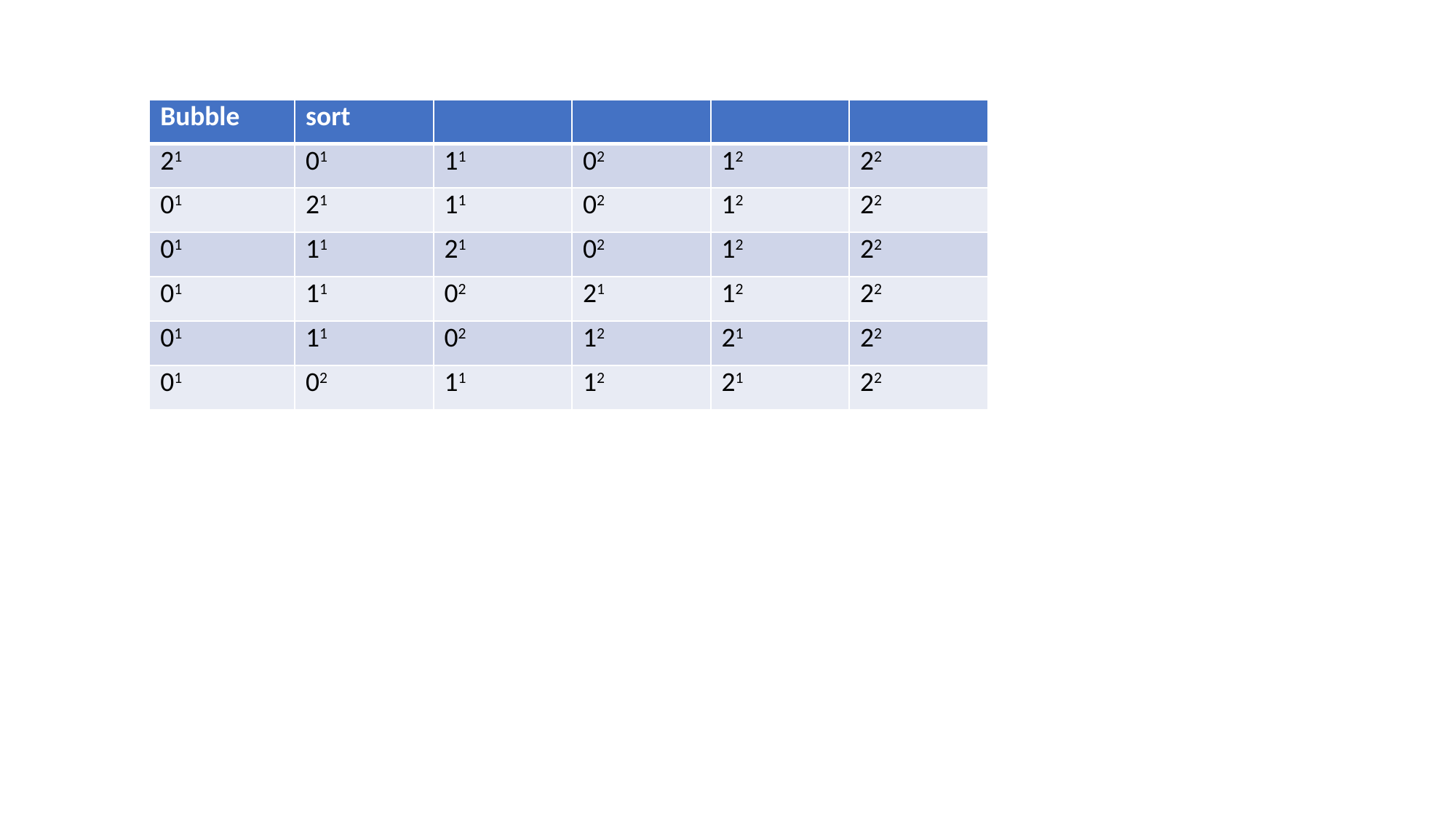

| Bubble | sort |  |  |  |  |
| --- | --- | --- | --- | --- | --- |
| 21 | 01 | 11 | 02 | 12 | 22 |
| 01 | 21 | 11 | 02 | 12 | 22 |
| 01 | 11 | 21 | 02 | 12 | 22 |
| 01 | 11 | 02 | 21 | 12 | 22 |
| 01 | 11 | 02 | 12 | 21 | 22 |
| 01 | 02 | 11 | 12 | 21 | 22 |